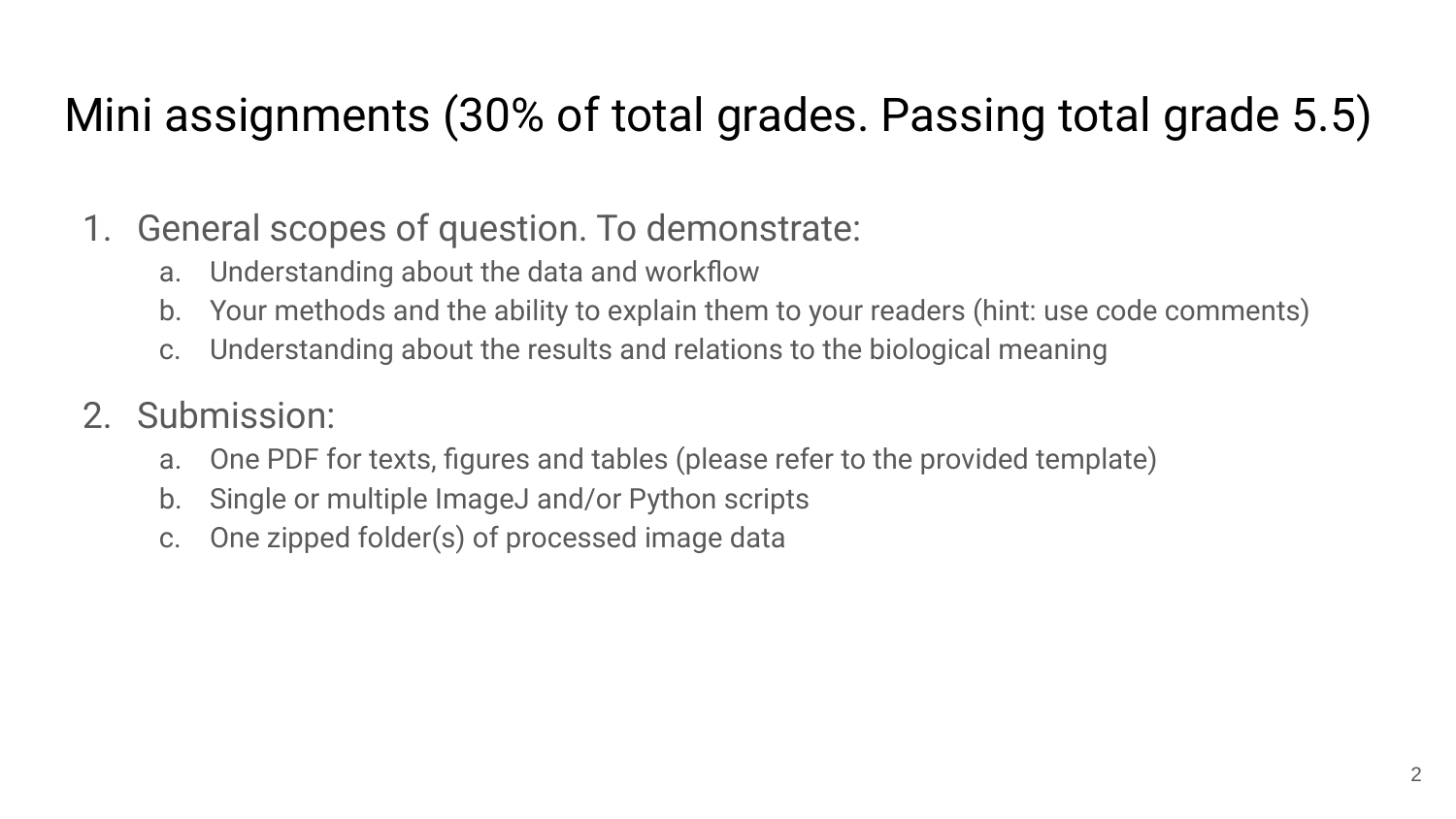

# Mini assignments (30% of total grades. Passing total grade 5.5)

General scopes of question. To demonstrate:
Understanding about the data and workflow
Your methods and the ability to explain them to your readers (hint: use code comments)
Understanding about the results and relations to the biological meaning
Submission:
One PDF for texts, figures and tables (please refer to the provided template)
Single or multiple ImageJ and/or Python scripts
One zipped folder(s) of processed image data

2